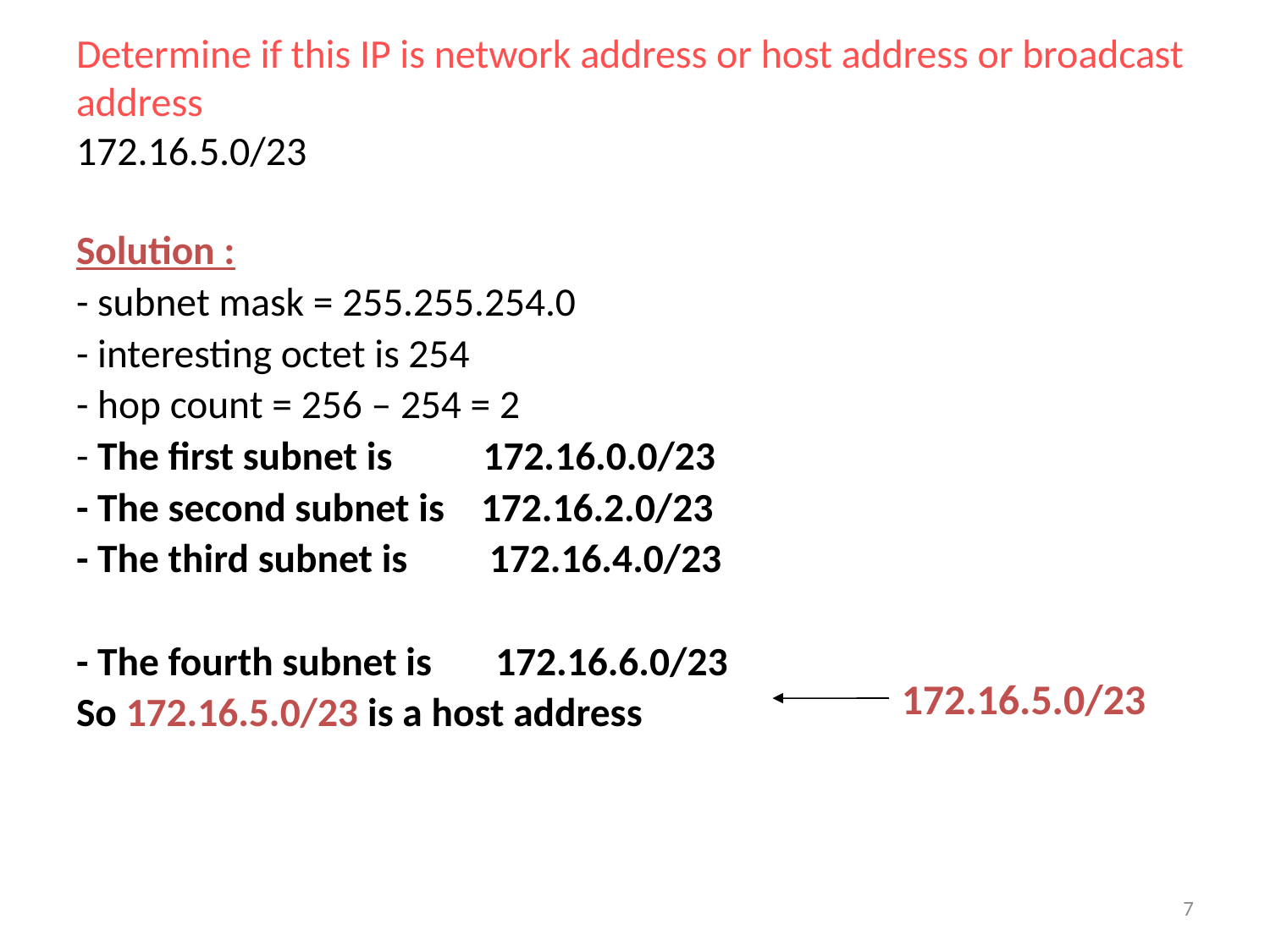

# Determine if this IP is network address or host address or broadcast address 172.16.5.0/23

Solution :
- subnet mask = 255.255.254.0
- interesting octet is 254
- hop count = 256 – 254 = 2
- The first subnet is          172.16.0.0/23
- The second subnet is    172.16.2.0/23
- The third subnet is         172.16.4.0/23

- The fourth subnet is       172.16.6.0/23
So 172.16.5.0/23 is a host address

172.16.5.0/23

7